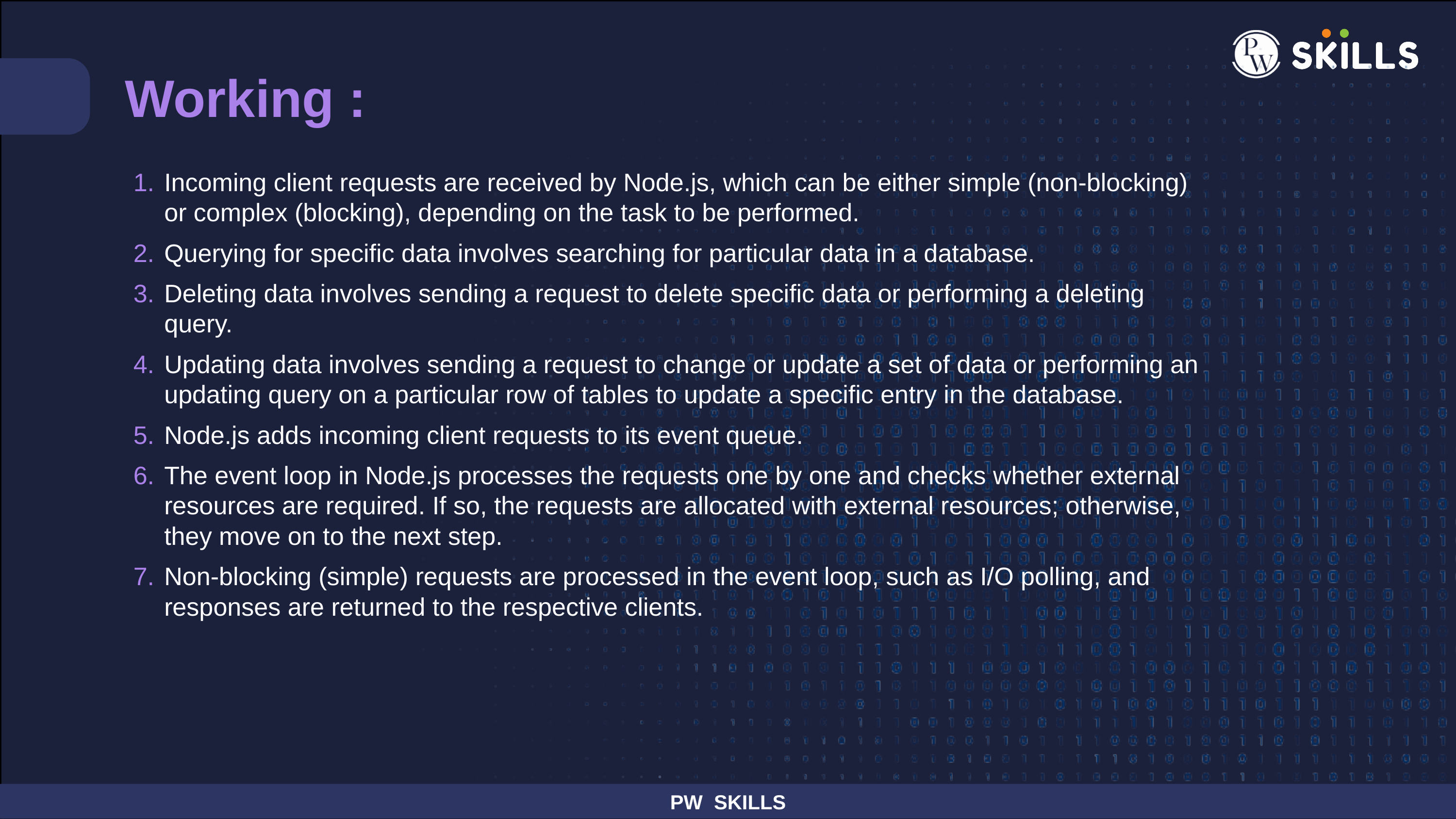

Working :
Incoming client requests are received by Node.js, which can be either simple (non-blocking) or complex (blocking), depending on the task to be performed.
Querying for specific data involves searching for particular data in a database.
Deleting data involves sending a request to delete specific data or performing a deleting query.
Updating data involves sending a request to change or update a set of data or performing an updating query on a particular row of tables to update a specific entry in the database.
Node.js adds incoming client requests to its event queue.
The event loop in Node.js processes the requests one by one and checks whether external resources are required. If so, the requests are allocated with external resources; otherwise, they move on to the next step.
Non-blocking (simple) requests are processed in the event loop, such as I/O polling, and responses are returned to the respective clients.